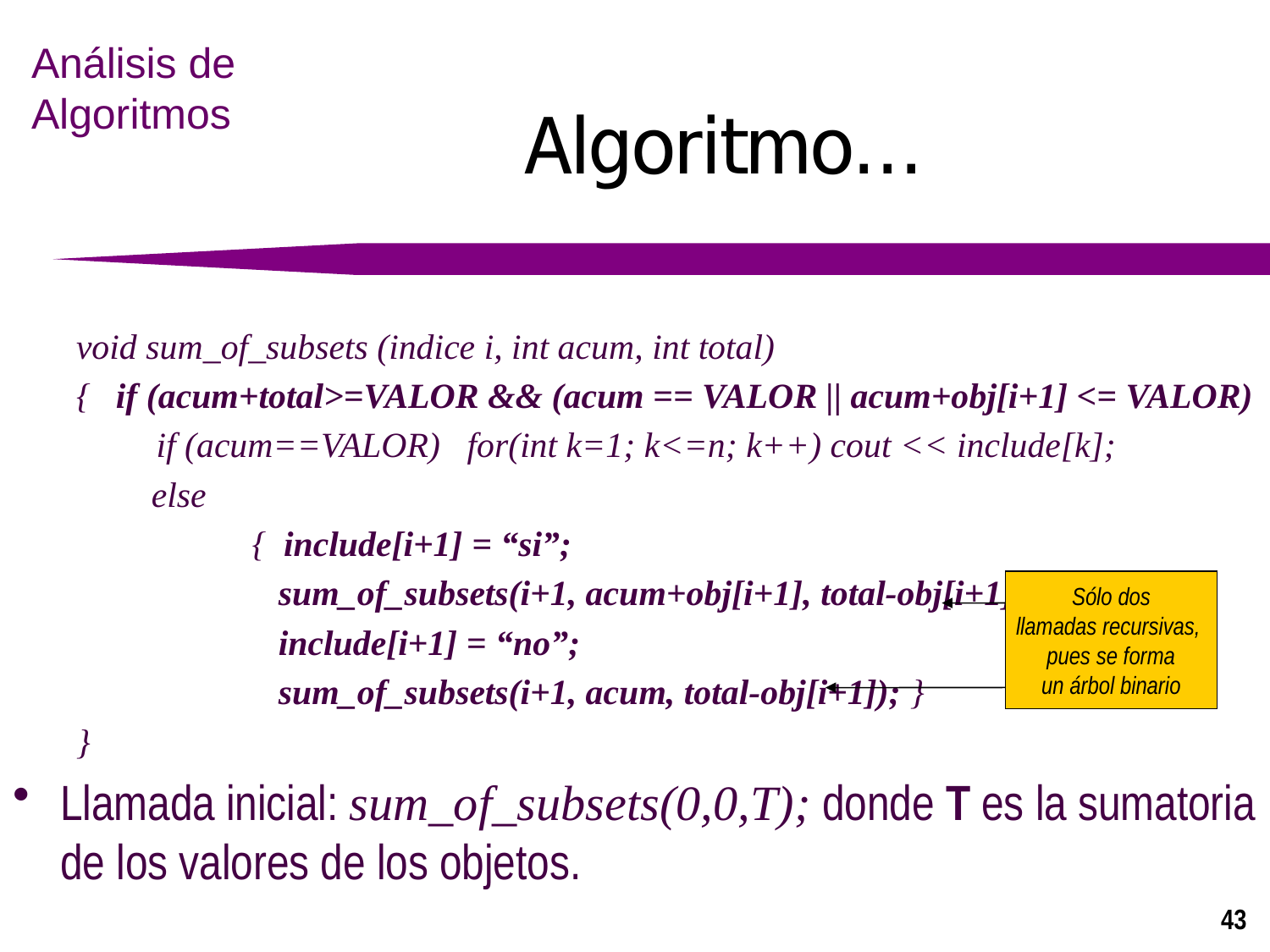

# Algoritmo...
void sum_of_subsets (indice i, int acum, int total)
{ 	if (acum+total>=VALOR && (acum == VALOR || acum+obj[i+1] <= VALOR)
         if (acum==VALOR)   for(int k=1; k<=n; k++) cout << include[k];
 	    else
  		 {  include[i+1] = “si”;
		    sum_of_subsets(i+1, acum+obj[i+1], total-obj[i+1]);
		    include[i+1] = “no”;
		    sum_of_subsets(i+1, acum, total-obj[i+1]); }
}
Llamada inicial: sum_of_subsets(0,0,T); donde T es la sumatoria de los valores de los objetos.
Sólo dos
llamadas recursivas,
pues se forma
un árbol binario

43